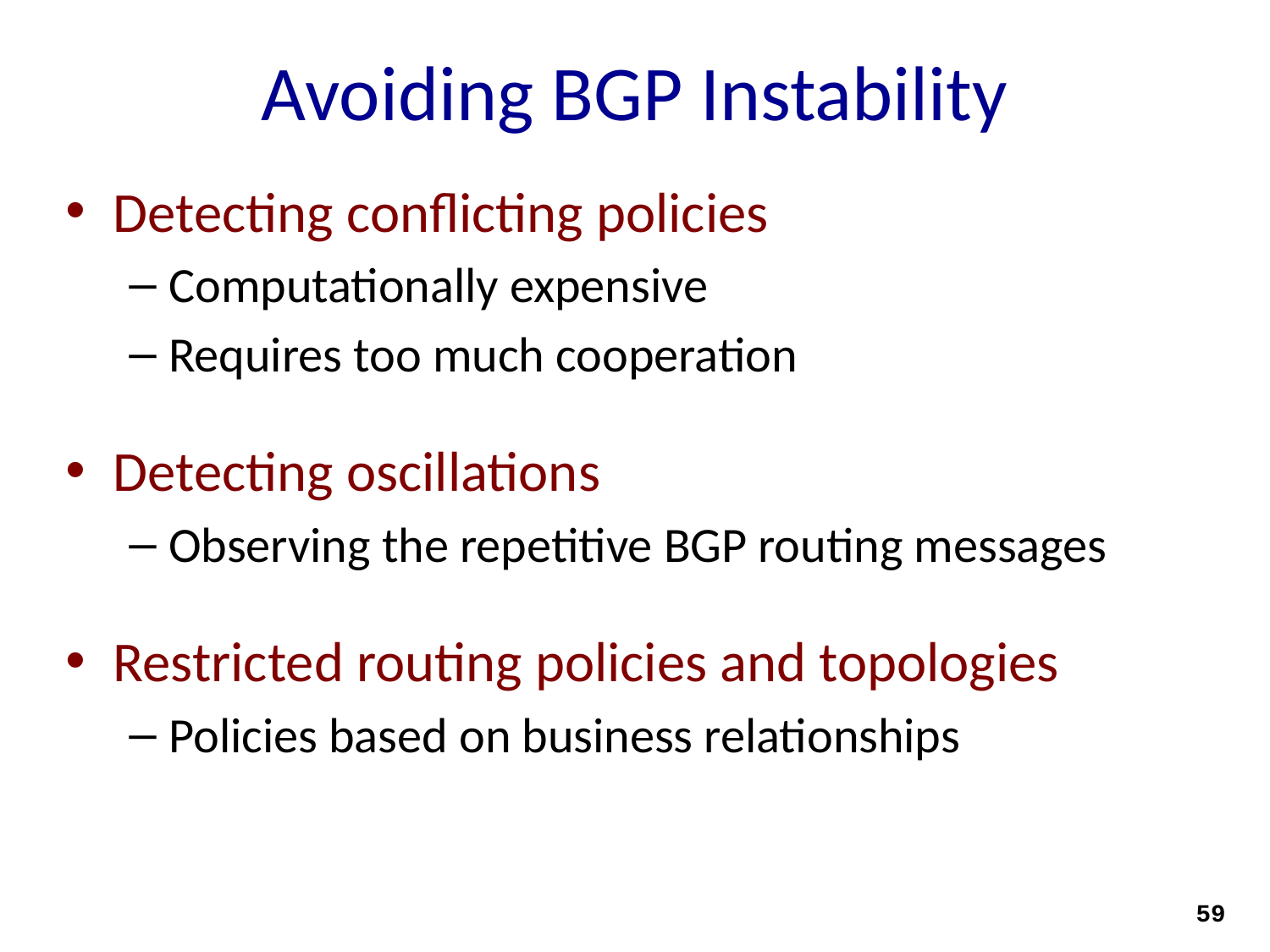

# Avoiding BGP Instability
Detecting conflicting policies
Computationally expensive
Requires too much cooperation
Detecting oscillations
Observing the repetitive BGP routing messages
Restricted routing policies and topologies
Policies based on business relationships

59